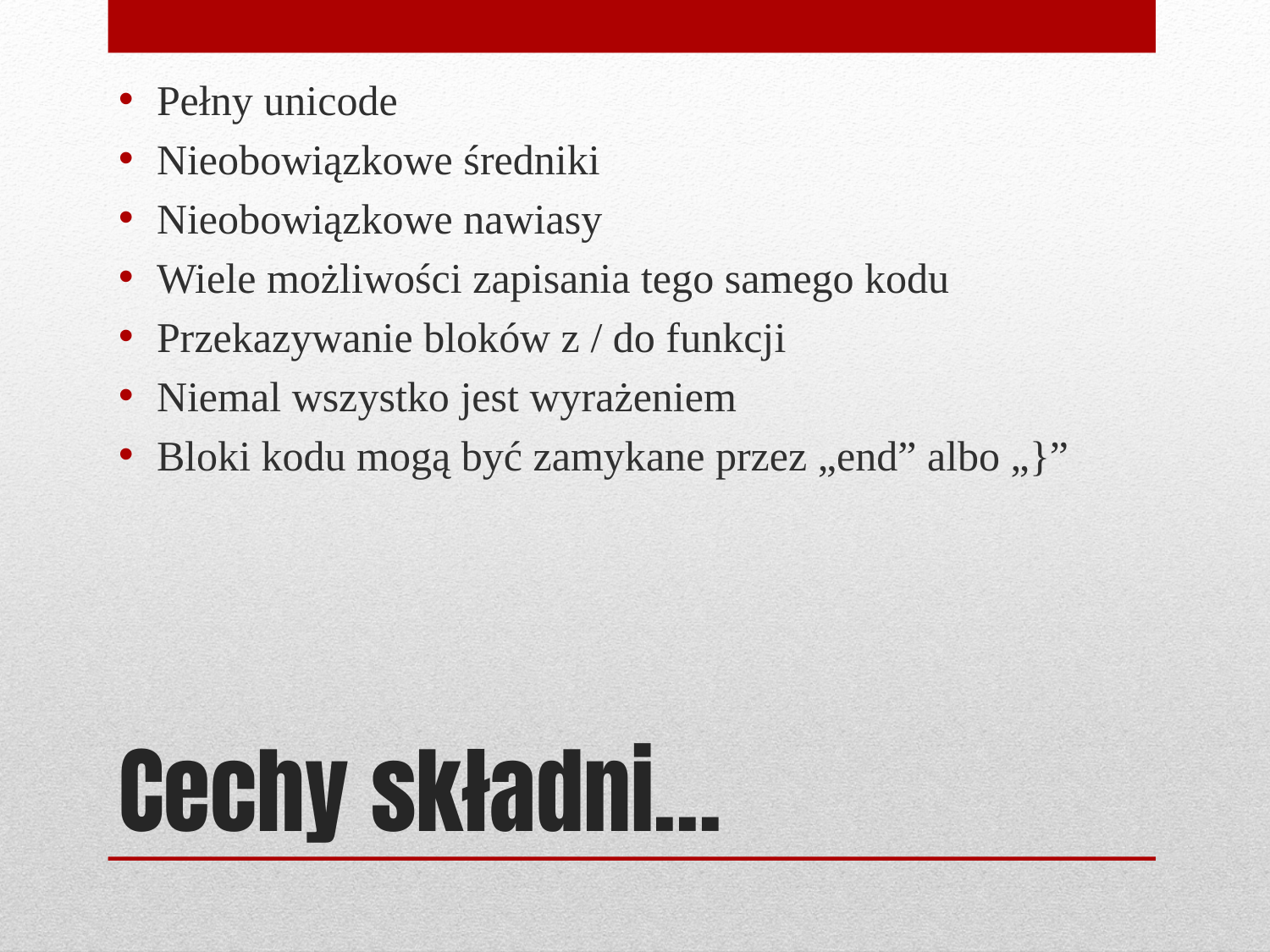

Pełny unicode
Nieobowiązkowe średniki
Nieobowiązkowe nawiasy
Wiele możliwości zapisania tego samego kodu
Przekazywanie bloków z / do funkcji
Niemal wszystko jest wyrażeniem
Bloki kodu mogą być zamykane przez „end” albo „}”

# Cechy składni…